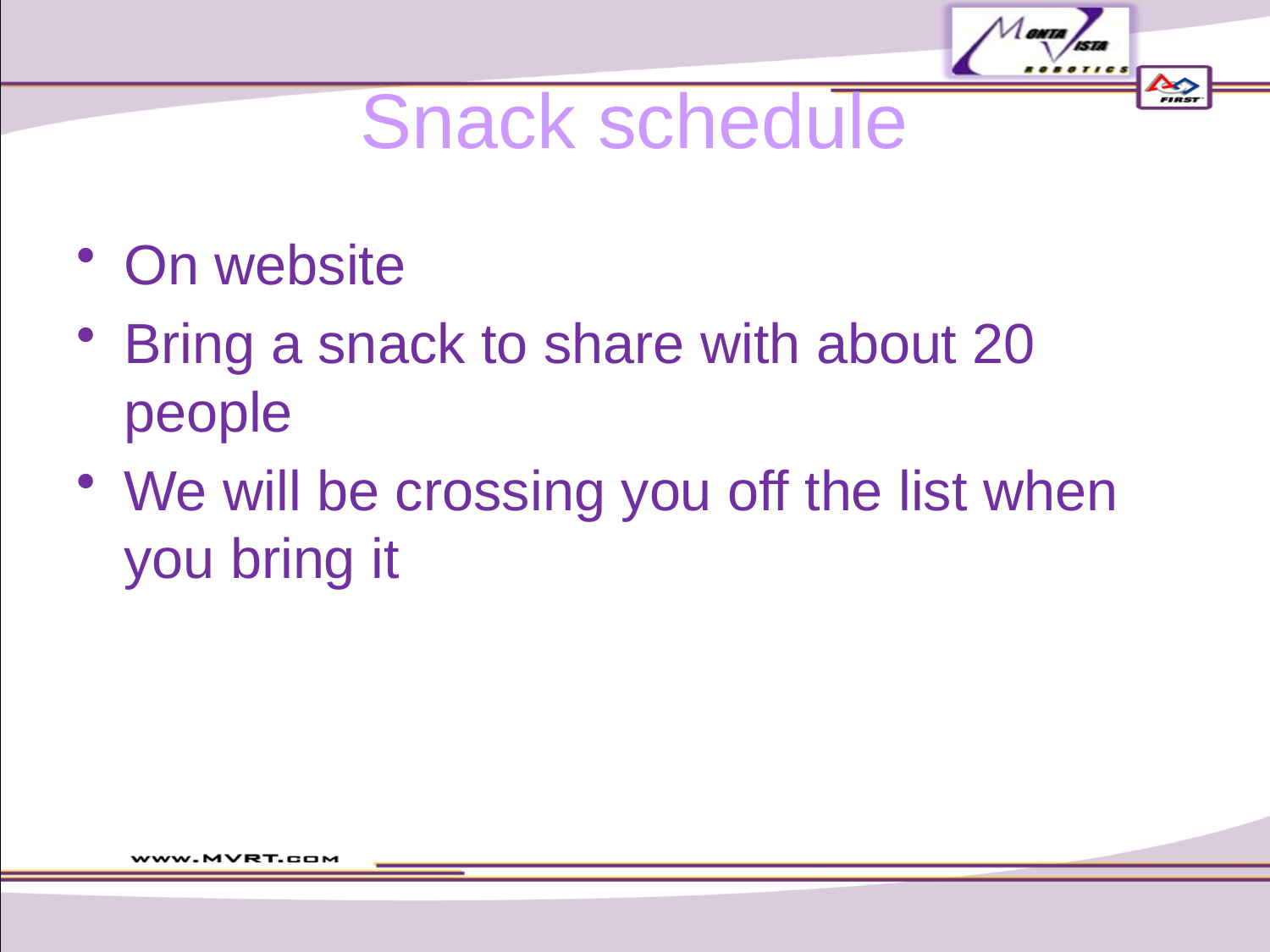

# Snack schedule
On website
Bring a snack to share with about 20 people
We will be crossing you off the list when you bring it